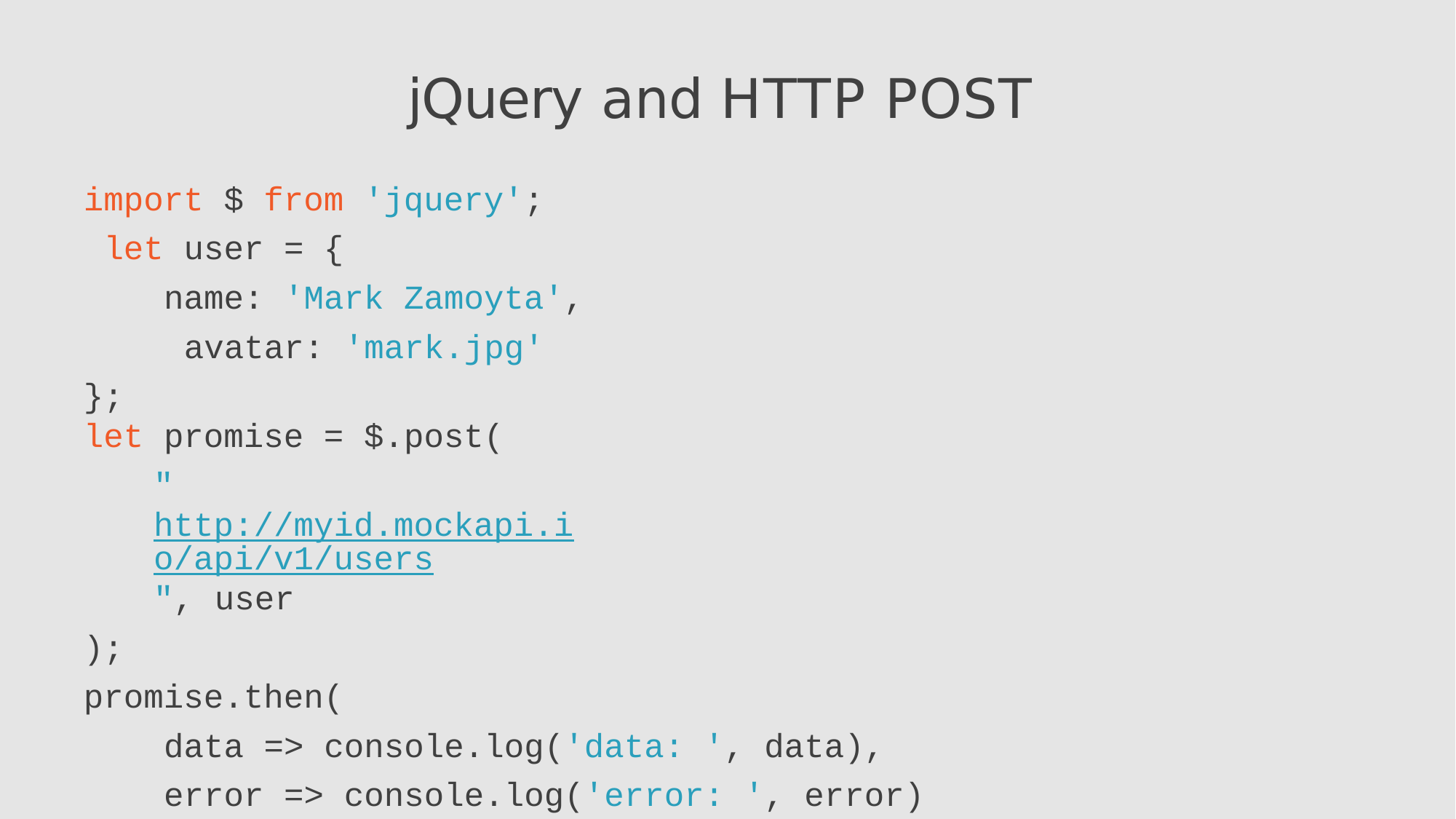

# jQuery and HTTP POST
import $ from 'jquery';  let user = {
name: 'Mark Zamoyta',  avatar: 'mark.jpg'
};
let promise = $.post(
"http://myid.mockapi.io/api/v1/users", user
);
promise.then(
data => console.log('data: ', data),  error => console.log('error: ', error)
);
10